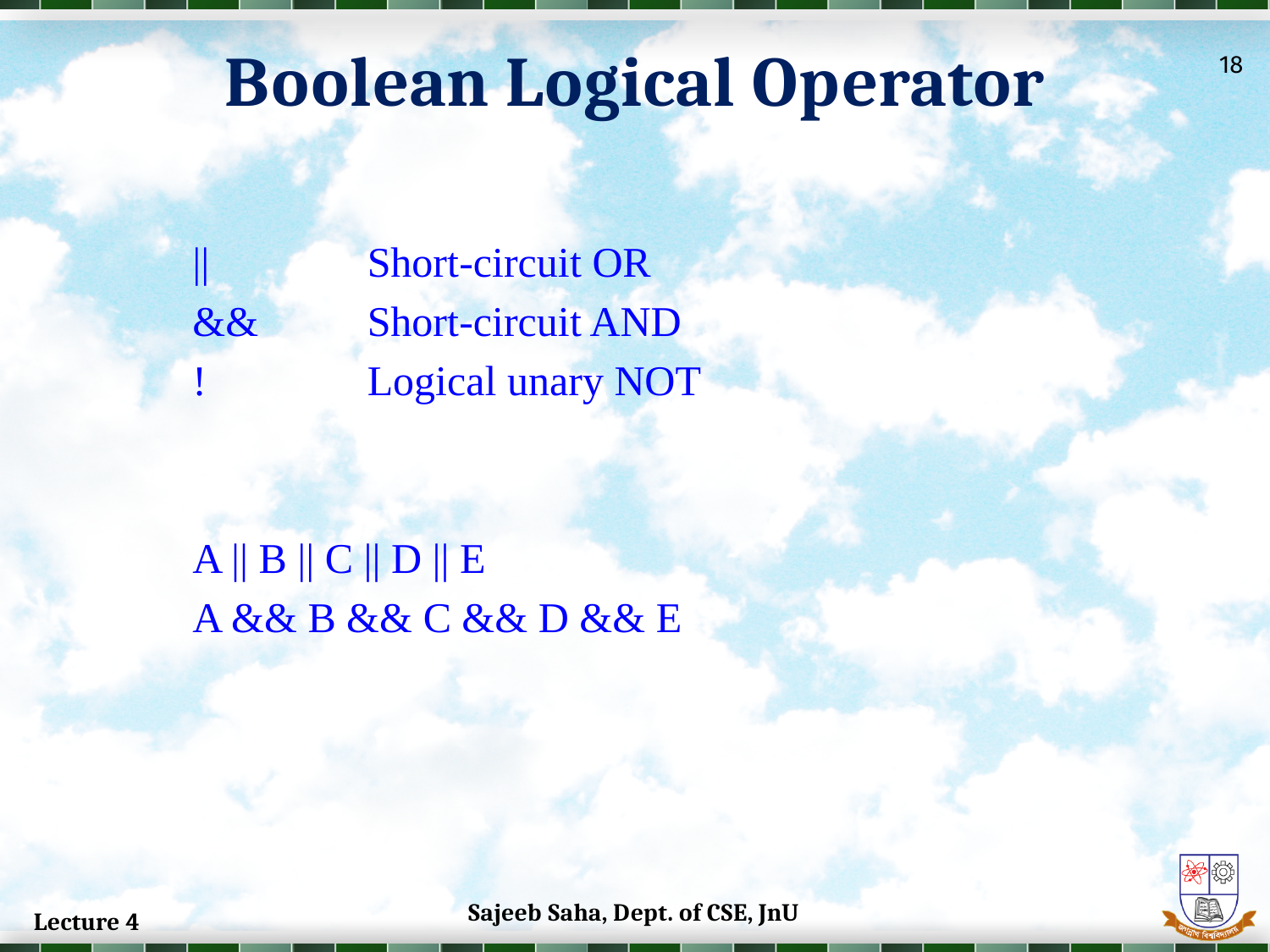

Boolean Logical Operator
18

||		Short-circuit OR
&&	Short-circuit AND
!		Logical unary NOT

A || B || C || D || E
A && B && C && D && E
Sajeeb Saha, Dept. of CSE, JnU